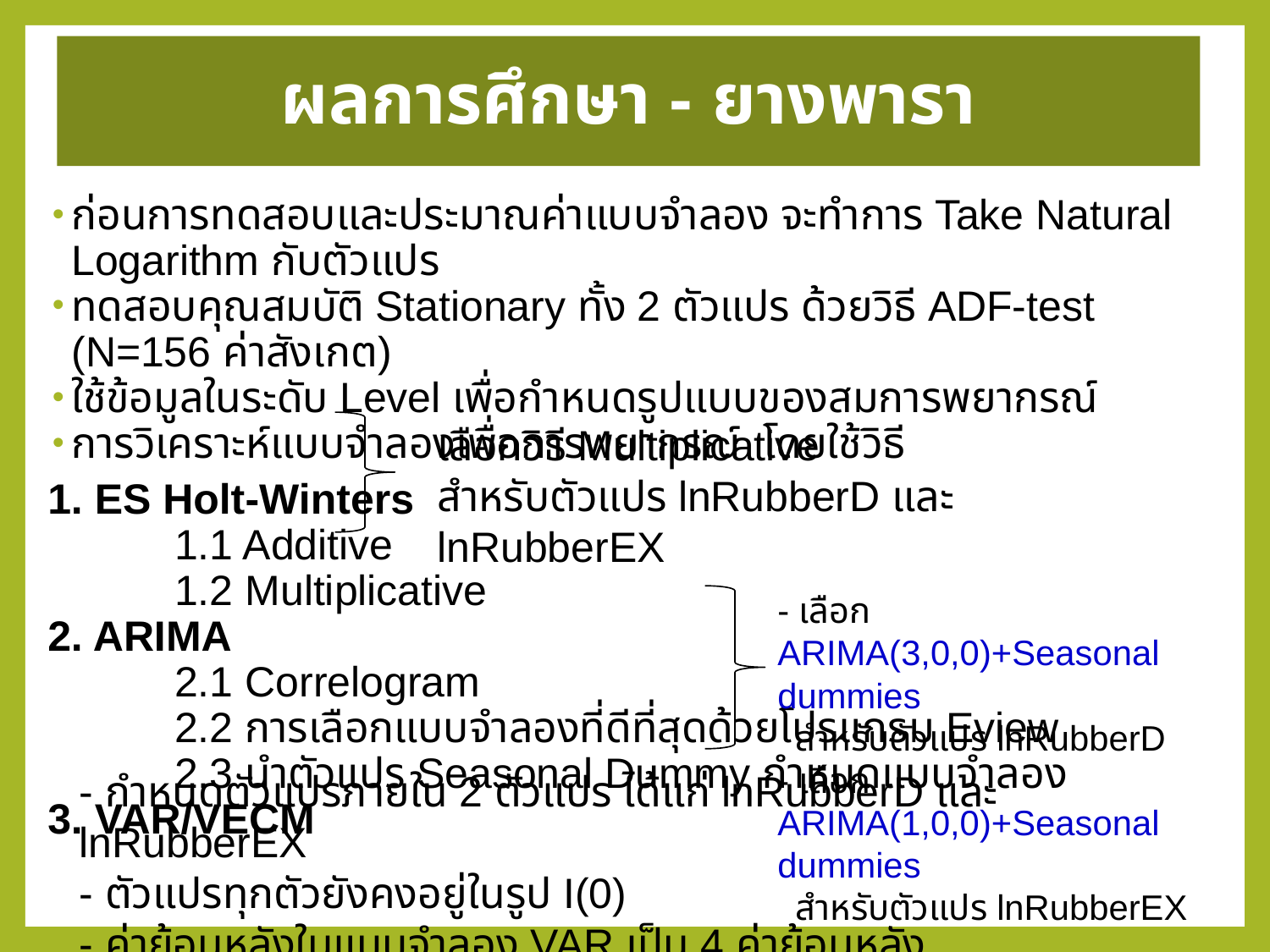

ผลการศึกษา - ยางพารา
ก่อนการทดสอบและประมาณค่าแบบจำลอง จะทำการ Take Natural Logarithm กับตัวแปร
ทดสอบคุณสมบัติ Stationary ทั้ง 2 ตัวแปร ด้วยวิธี ADF-test (N=156 ค่าสังเกต)
ใช้ข้อมูลในระดับ Level เพื่อกำหนดรูปแบบของสมการพยากรณ์
การวิเคราะห์แบบจำลองเพื่อการพยากรณ์  โดยใช้วิธี
1. ES Holt-Winters
	1.1 Additive
	1.2 Multiplicative
2. ARIMA
	2.1 Correlogram
	2.2 การเลือกแบบจำลองที่ดีที่สุดด้วยโปรแกรม Eview
	2.3 นำตัวแปร Seasonal Dummy กำหนดแบบจำลอง
3. VAR/VECM

เลือกวิธี Multiplicative
สำหรับตัวแปร lnRubberD และ lnRubberEX
- เลือก ARIMA(3,0,0)+Seasonal dummies
  สำหรับตัวแปร lnRubberD
- เลือก ARIMA(1,0,0)+Seasonal dummies
  สำหรับตัวแปร lnRubberEX

- กำหนดตัวแปรภายใน 2 ตัวแปร ได้แก่ lnRubberD และ lnRubberEX
- ตัวแปรทุกตัวยังคงอยู่ในรูป I(0)
- ค่าย้อนหลังในแบบจำลอง VAR เป็น 4 ค่าย้อนหลัง